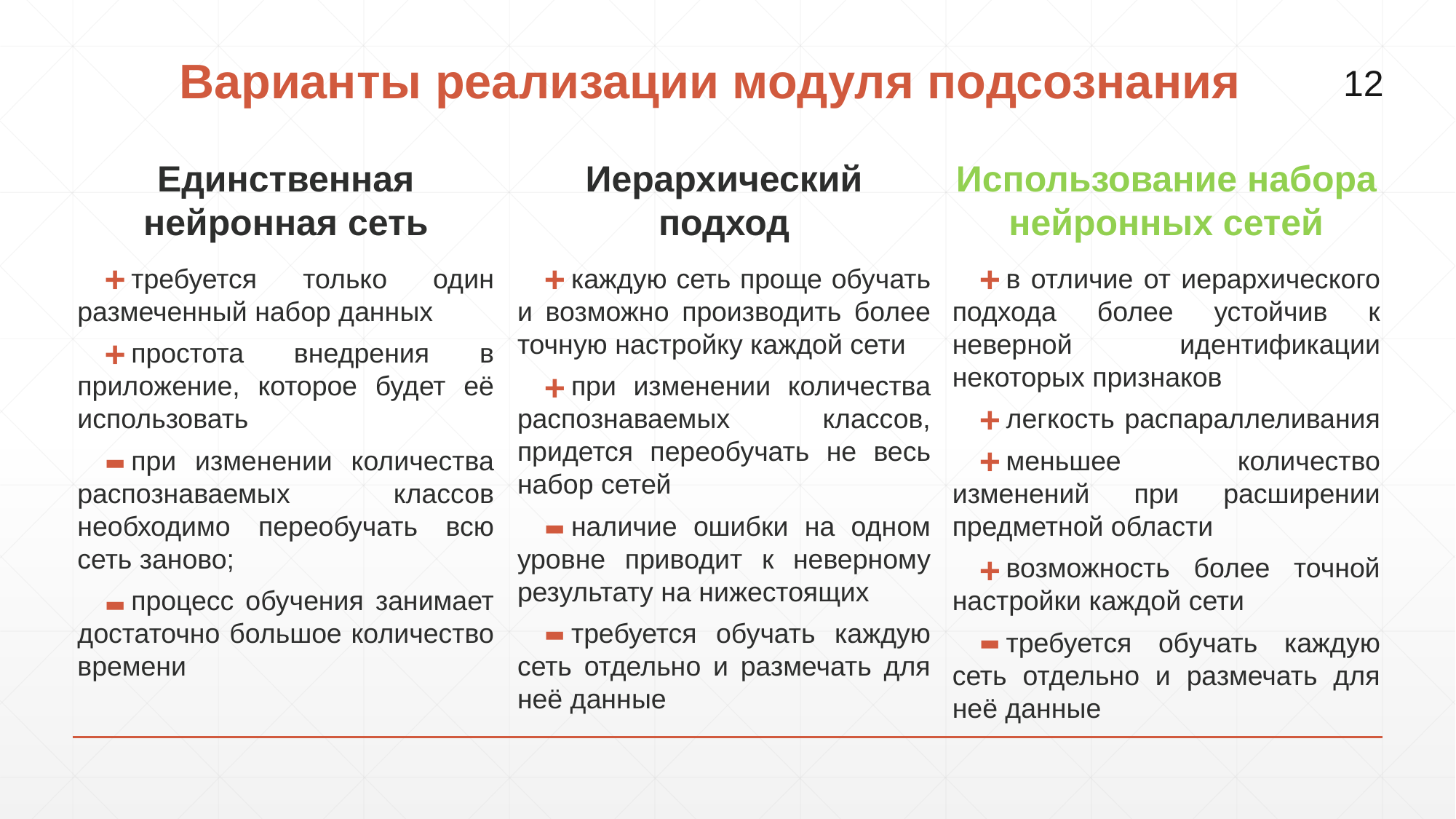

# Варианты реализации модуля подсознания
12
Использование набора нейронных сетей
в отличие от иерархического подхода более устойчив к неверной идентификации некоторых признаков
легкость распараллеливания
меньшее количество изменений при расширении предметной области
возможность более точной настройки каждой сети
требуется обучать каждую сеть отдельно и размечать для неё данные
Единственная нейронная сеть
требуется только один размеченный набор данных
простота внедрения в приложение, которое будет её использовать
при изменении количества распознаваемых классов необходимо переобучать всю сеть заново;
процесс обучения занимает достаточно большое количество времени
Иерархический подход
каждую сеть проще обучать и возможно производить более точную настройку каждой сети
при изменении количества распознаваемых классов, придется переобучать не весь набор сетей
наличие ошибки на одном уровне приводит к неверному результату на нижестоящих
требуется обучать каждую сеть отдельно и размечать для неё данные
+
+
+
+
+
+
-
+
-
+
-
-
-